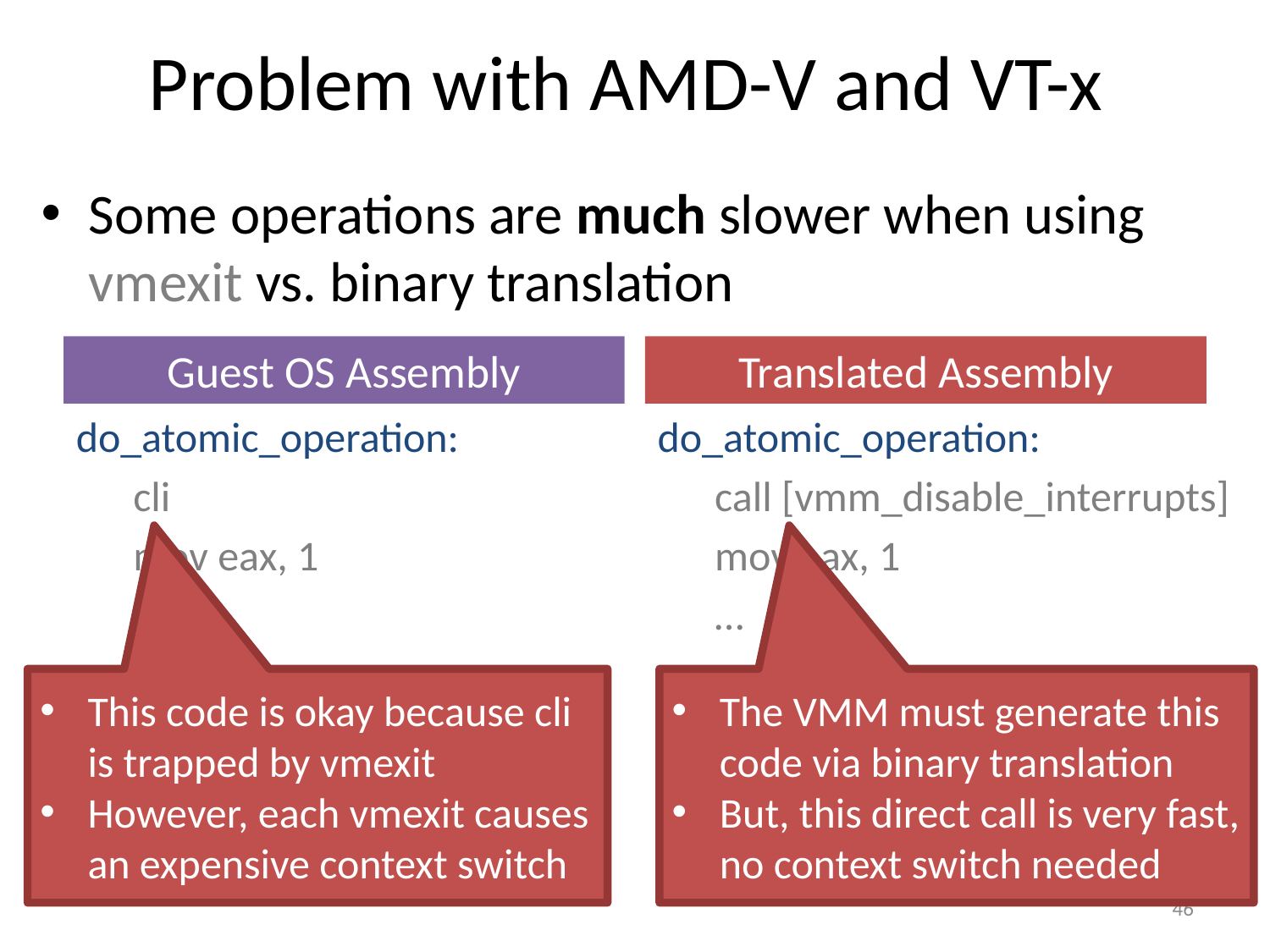

# Problem with AMD-V and VT-x
Some operations are much slower when using vmexit vs. binary translation
Guest OS Assembly
Translated Assembly
do_atomic_operation:
      call [vmm_disable_interrupts]
      mov eax, 1
      …
do_atomic_operation:
      cli
      mov eax, 1
      …
This code is okay because cli is trapped by vmexit
However, each vmexit causes an expensive context switch
The VMM must generate this code via binary translation
But, this direct call is very fast, no context switch needed
46